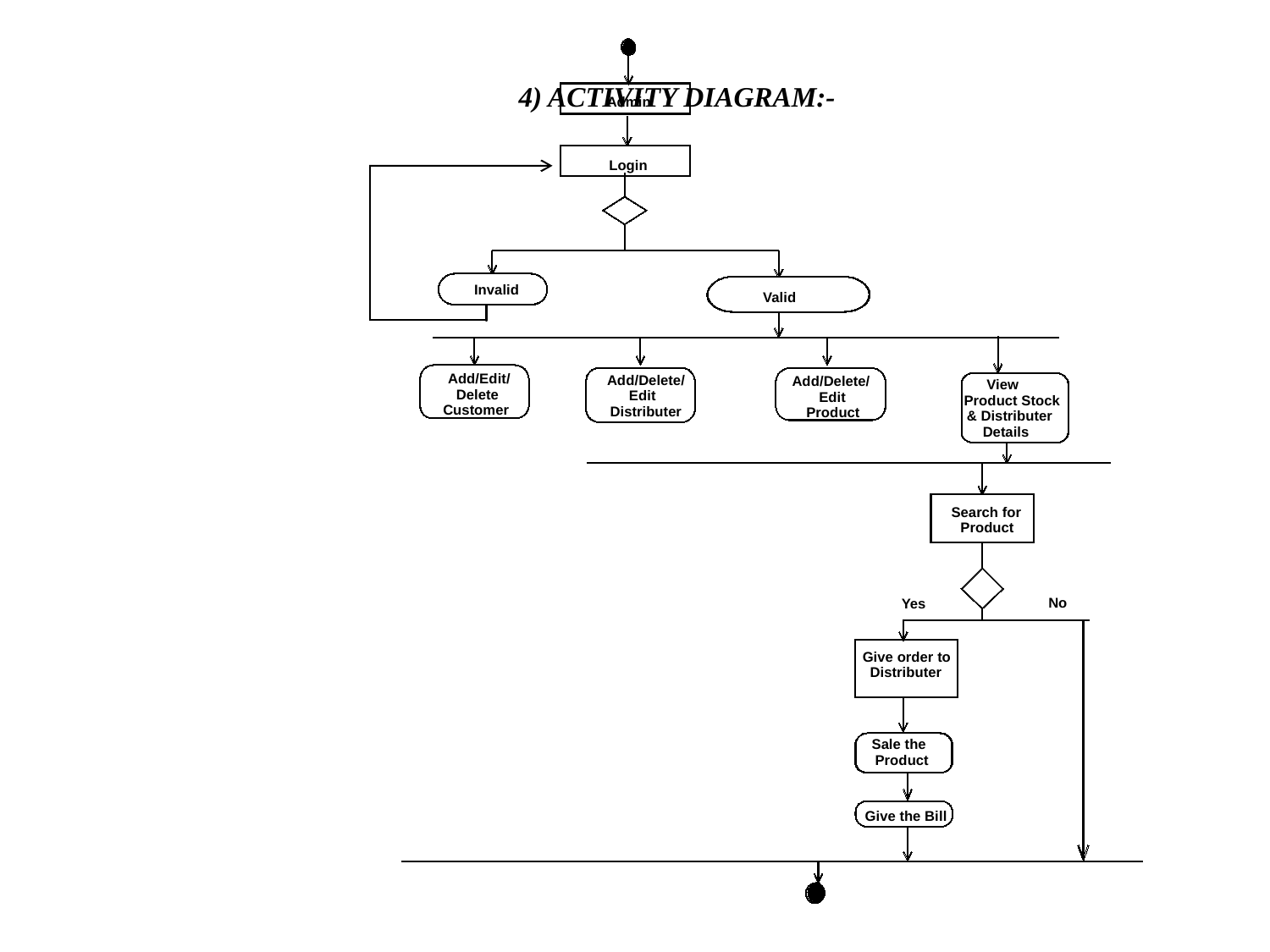

Admin

 Login

Invalid
        Valid

Add/Edit/
Delete
Customer
Add/Delete/
Edit
Distributer
Add/Delete/
Edit
Product

View
Product Stock
& Distributer
Details

Search for
Product

No
Yes

  Give order to
Distributer

Sale the
Product

Give the Bill

4) ACTIVITY DIAGRAM:-